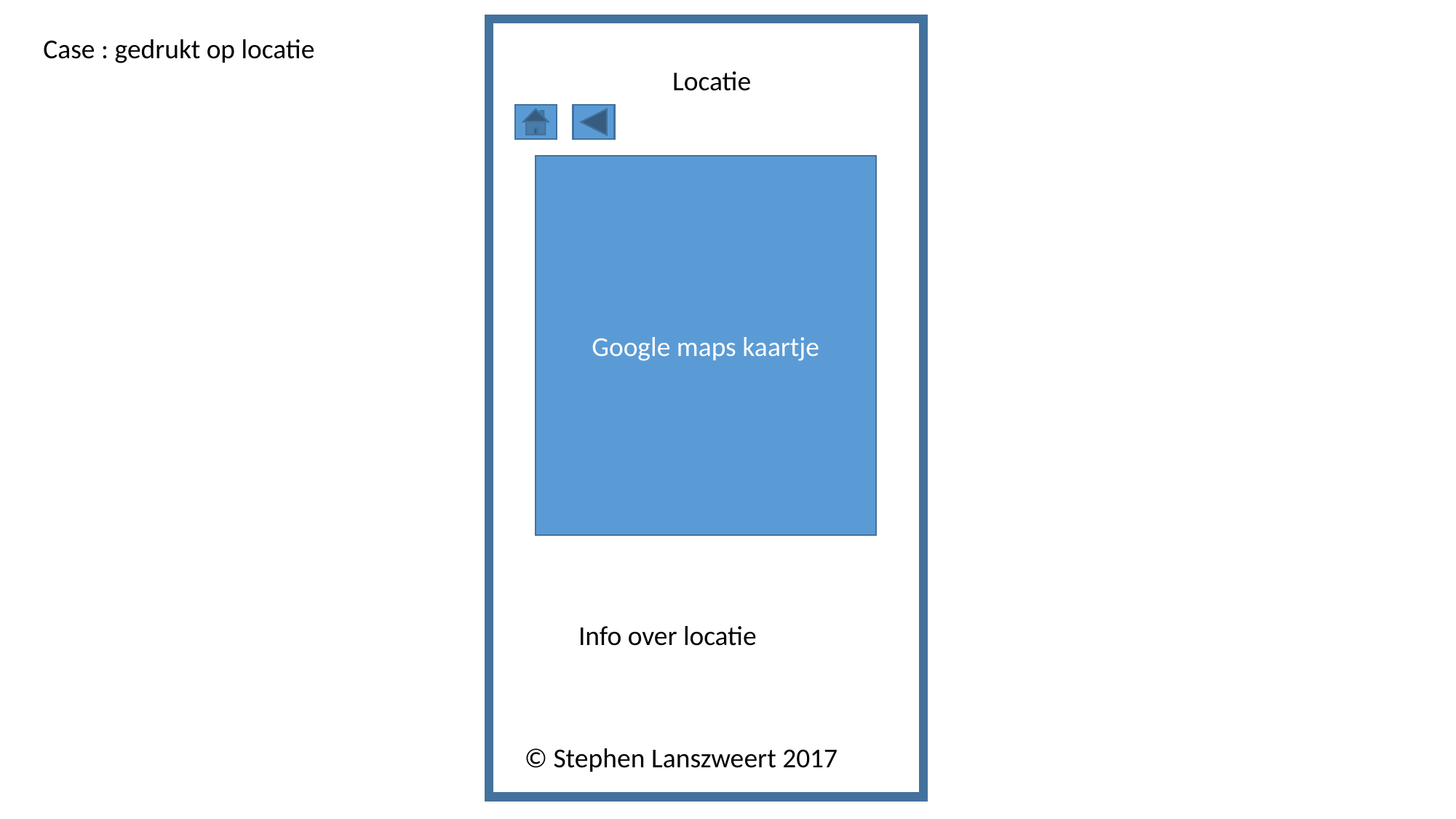

Case : gedrukt op locatie
Locatie

Google maps kaartje
Info over locatie
© Stephen Lanszweert 2017